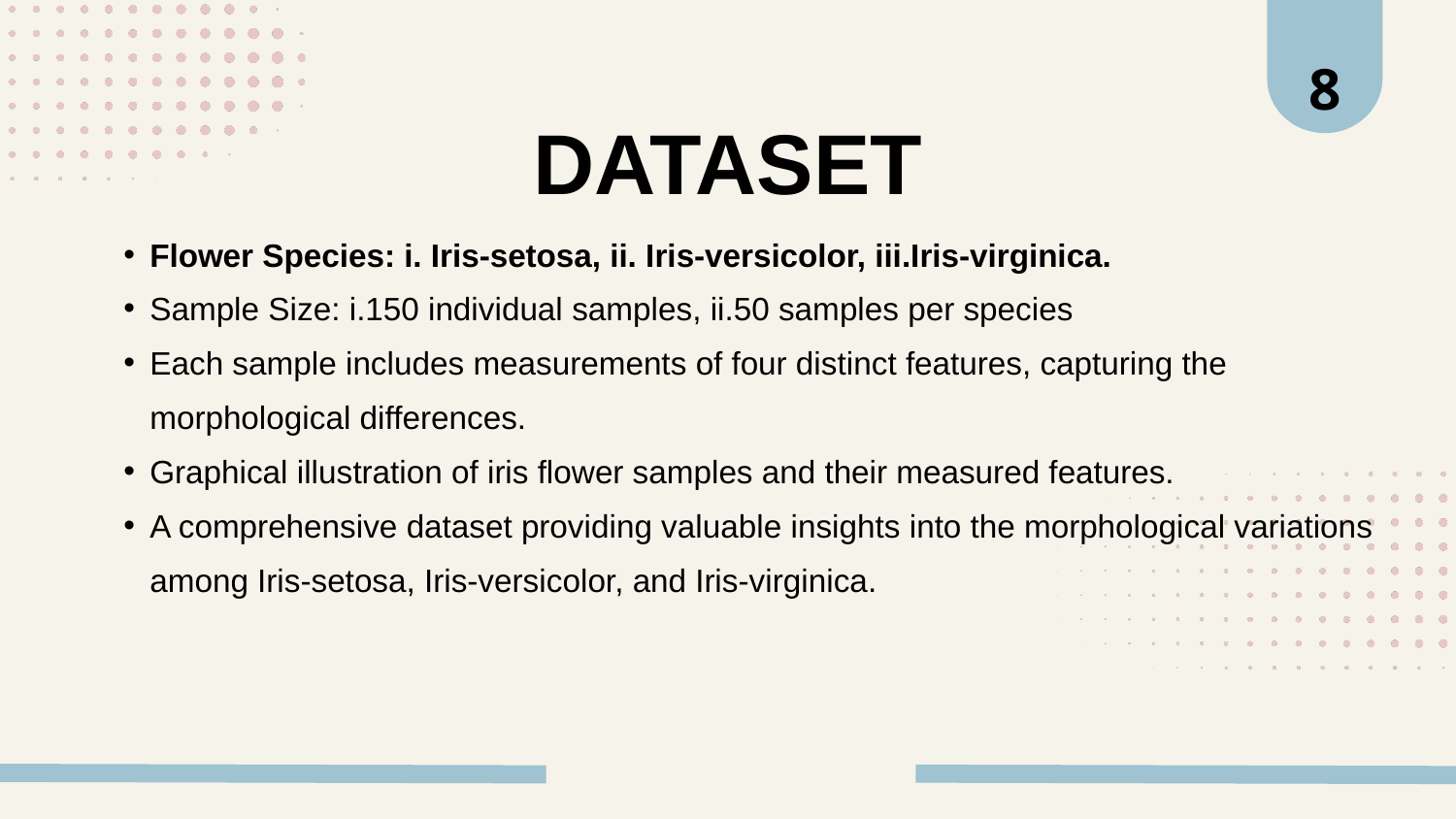

8
DATASET
Flower Species: i. Iris-setosa, ii. Iris-versicolor, iii.Iris-virginica.
Sample Size: i.150 individual samples, ii.50 samples per species
Each sample includes measurements of four distinct features, capturing the morphological differences.
Graphical illustration of iris flower samples and their measured features.
A comprehensive dataset providing valuable insights into the morphological variations among Iris-setosa, Iris-versicolor, and Iris-virginica.